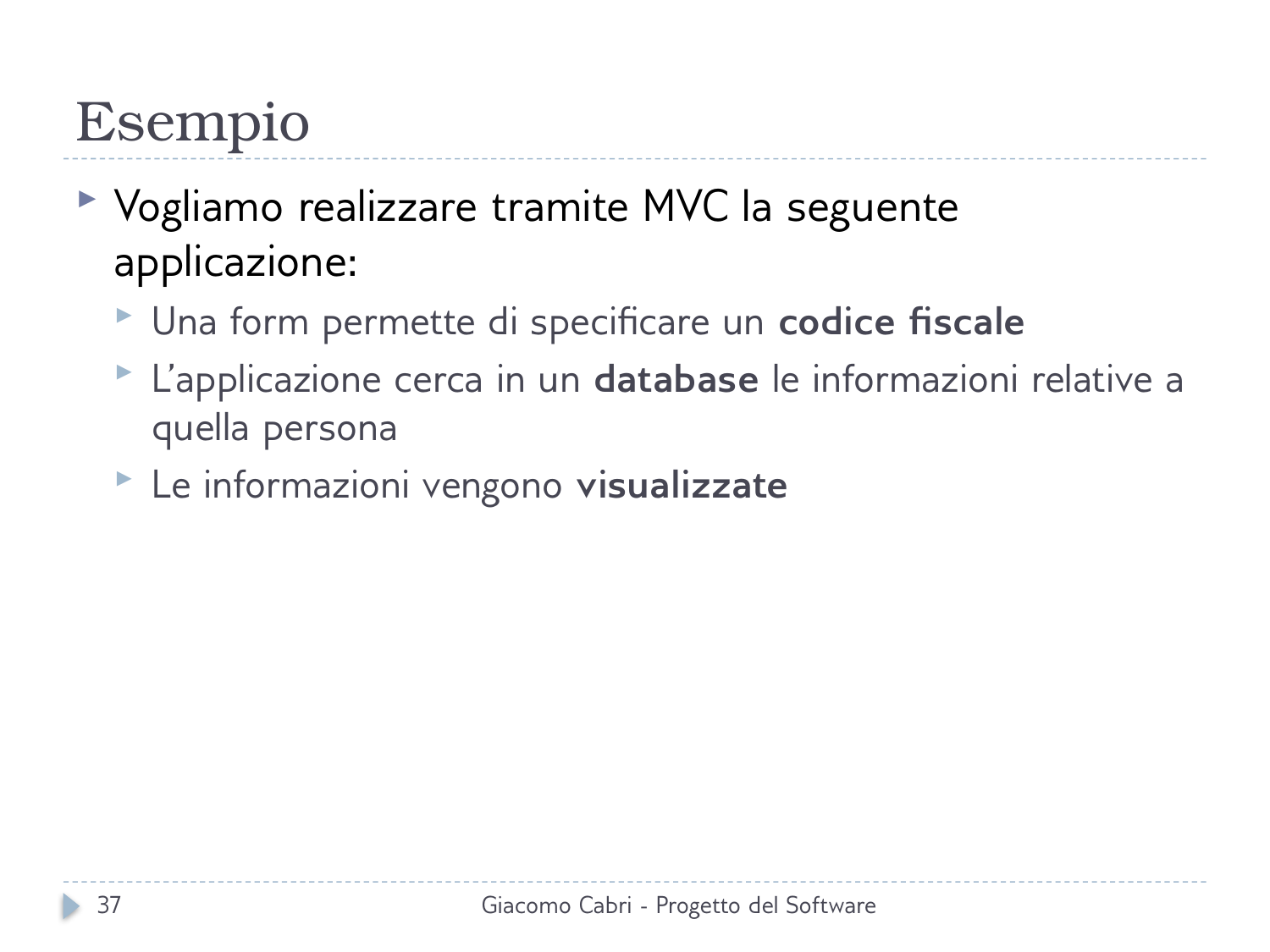

# Esempio
Vogliamo realizzare tramite MVC la seguente applicazione:
Una form permette di specificare un codice fiscale
L’applicazione cerca in un database le informazioni relative a quella persona
Le informazioni vengono visualizzate
37
Giacomo Cabri - Progetto del Software